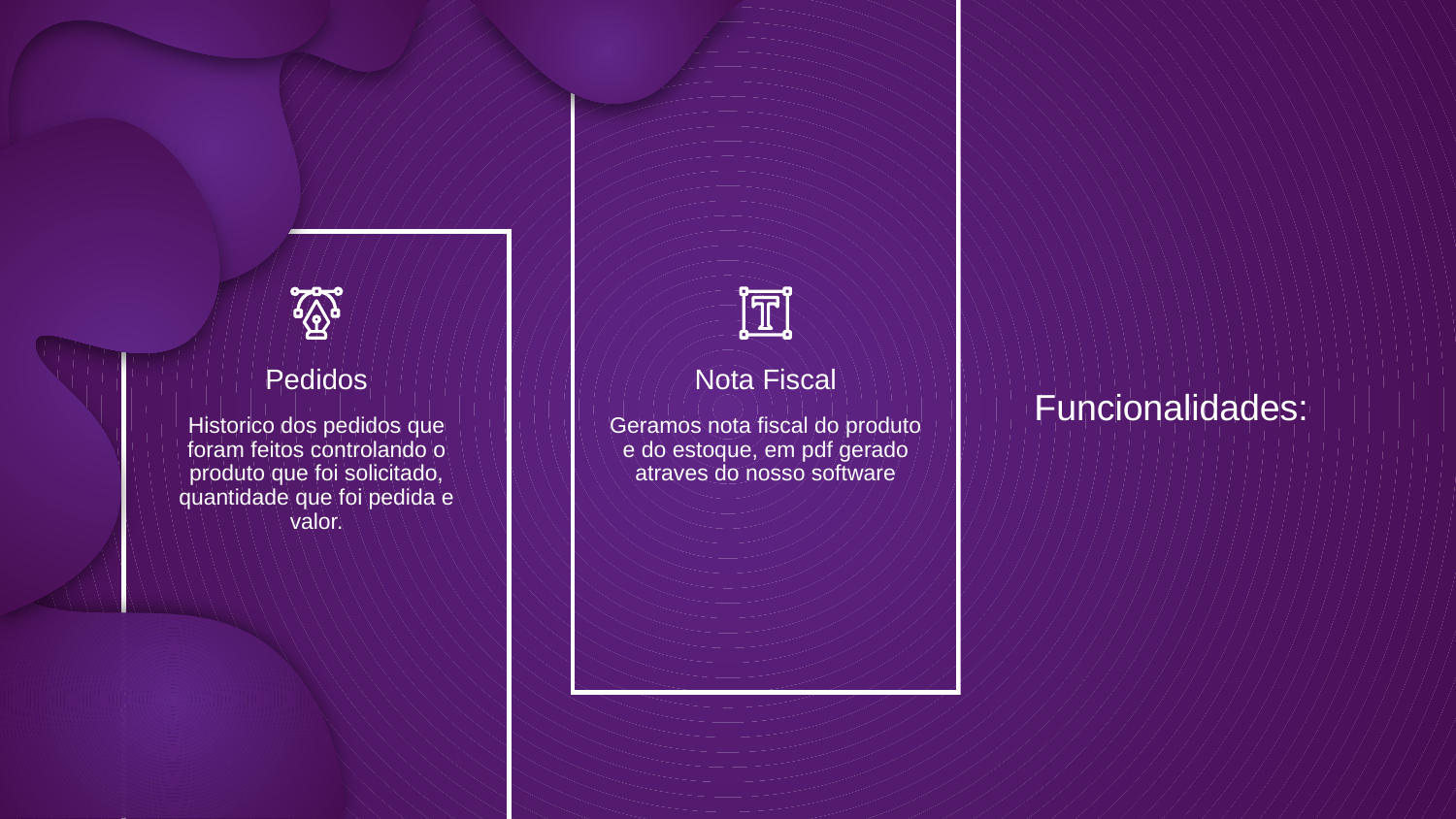

# Funcionalidades:

Pedidos
Nota Fiscal
Historico dos pedidos que foram feitos controlando o produto que foi solicitado, quantidade que foi pedida e valor.
Geramos nota fiscal do produto e do estoque, em pdf gerado atraves do nosso software